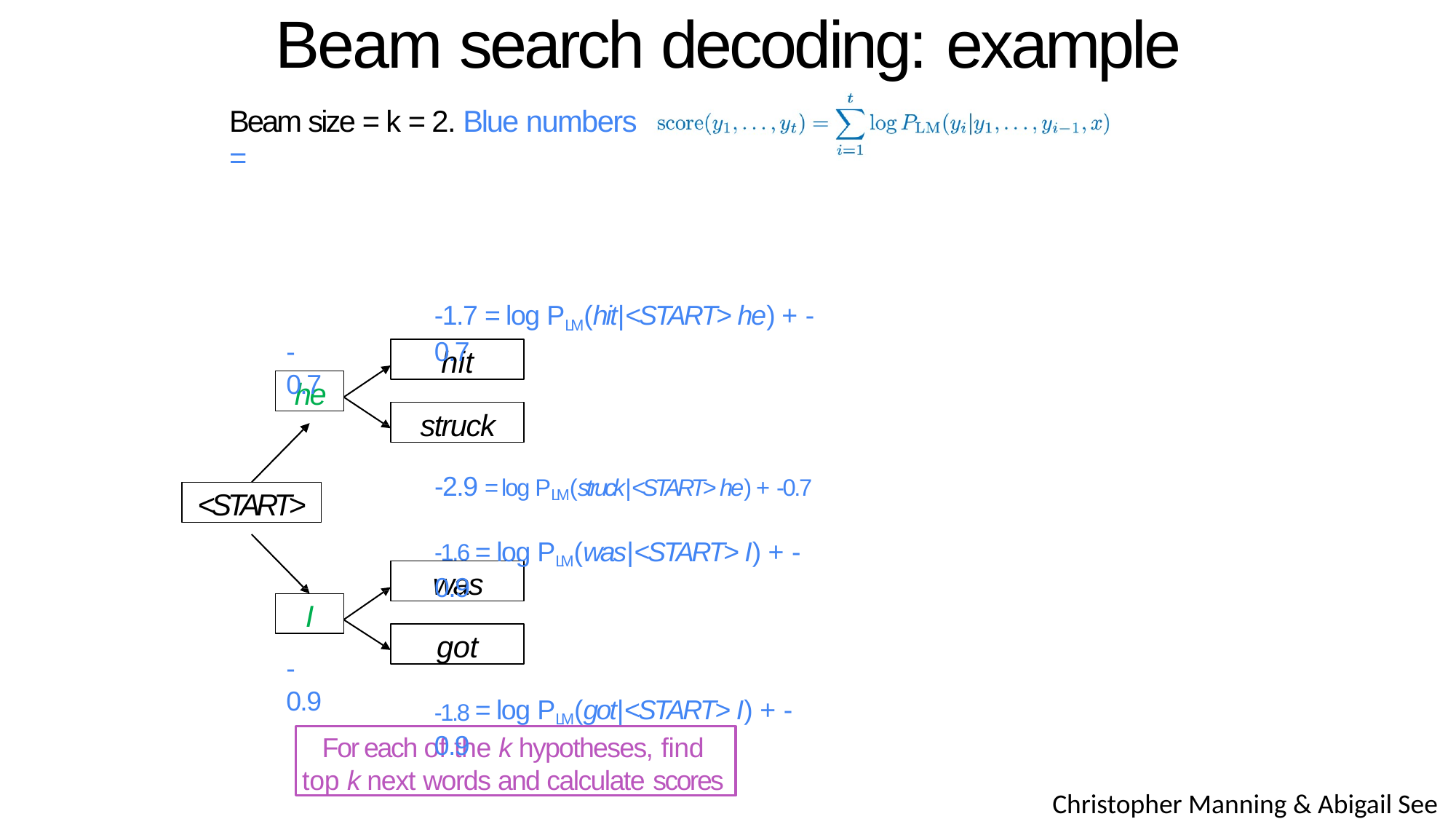

# Beam search decoding: example

Beam size = k = 2. Blue numbers =
-1.7 = log PLM(hit|<START> he) + -0.7
-0.7
hit

he

struck

-2.9 = log PLM(struck|<START> he) + -0.7
<START>
-1.6 = log PLM(was|<START> I) + -0.9

was

I

got
-0.9
-1.8 = log PLM(got|<START> I) + -0.9
For each of the k hypotheses, find
top k next words and calculate scores
Christopher Manning & Abigail See